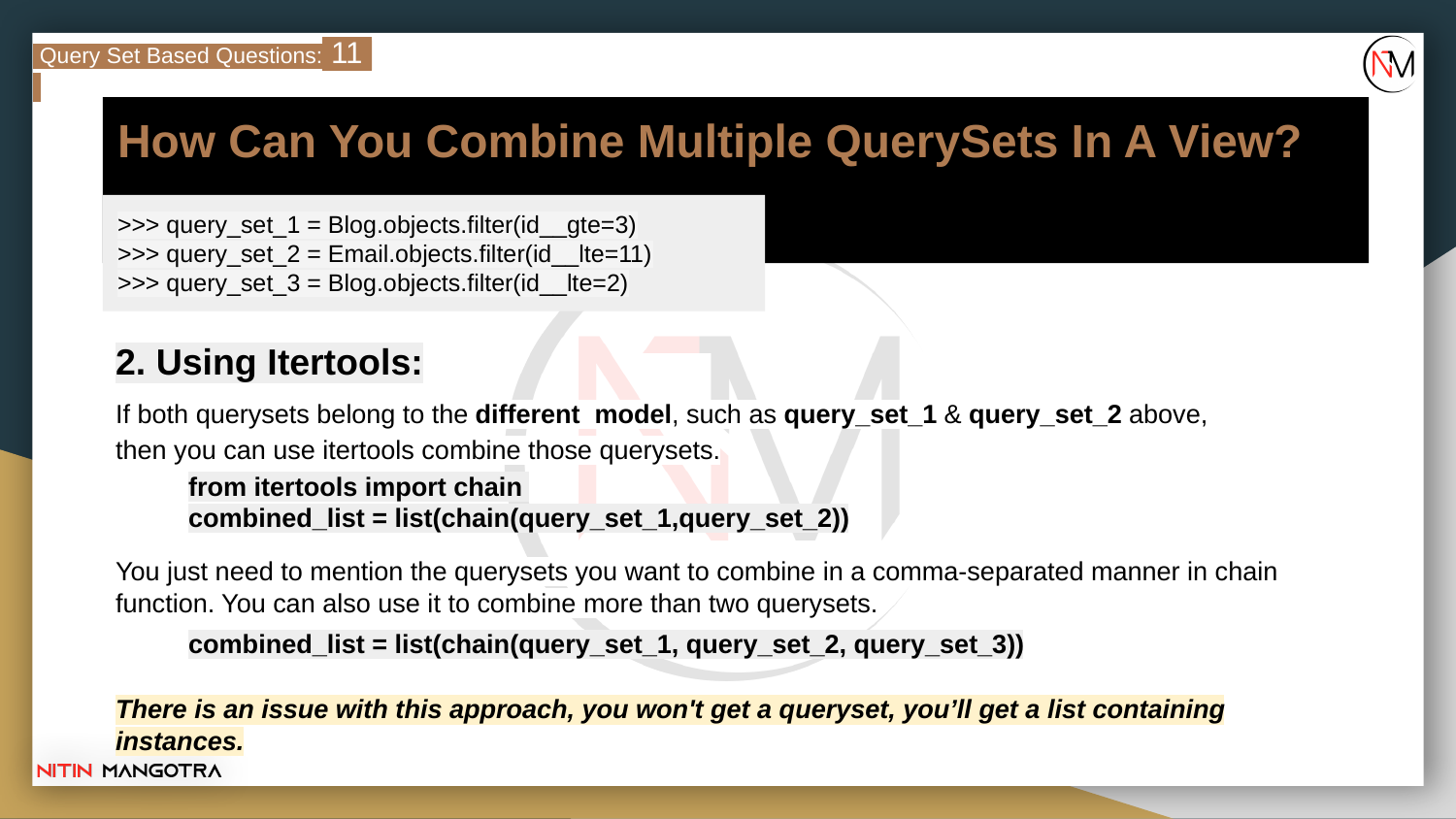

Query Set Based Questions: 11
# How Can You Combine Multiple QuerySets In A View?
>>> query_set_1 = Blog.objects.filter(id__gte=3)
>>> query_set_2 = Email.objects.filter(id__lte=11)
>>> query_set_3 = Blog.objects.filter(id__lte=2)
2. Using Itertools:

If both querysets belong to the different  model, such as query_set_1 & query_set_2 above,
then you can use itertools combine those querysets.

from itertools import chain
combined_list = list(chain(query_set_1,query_set_2))

You just need to mention the querysets you want to combine in a comma-separated manner in chain function. You can also use it to combine more than two querysets.

combined_list = list(chain(query_set_1, query_set_2, query_set_3))

There is an issue with this approach, you won't get a queryset, you’ll get a list containing instances.